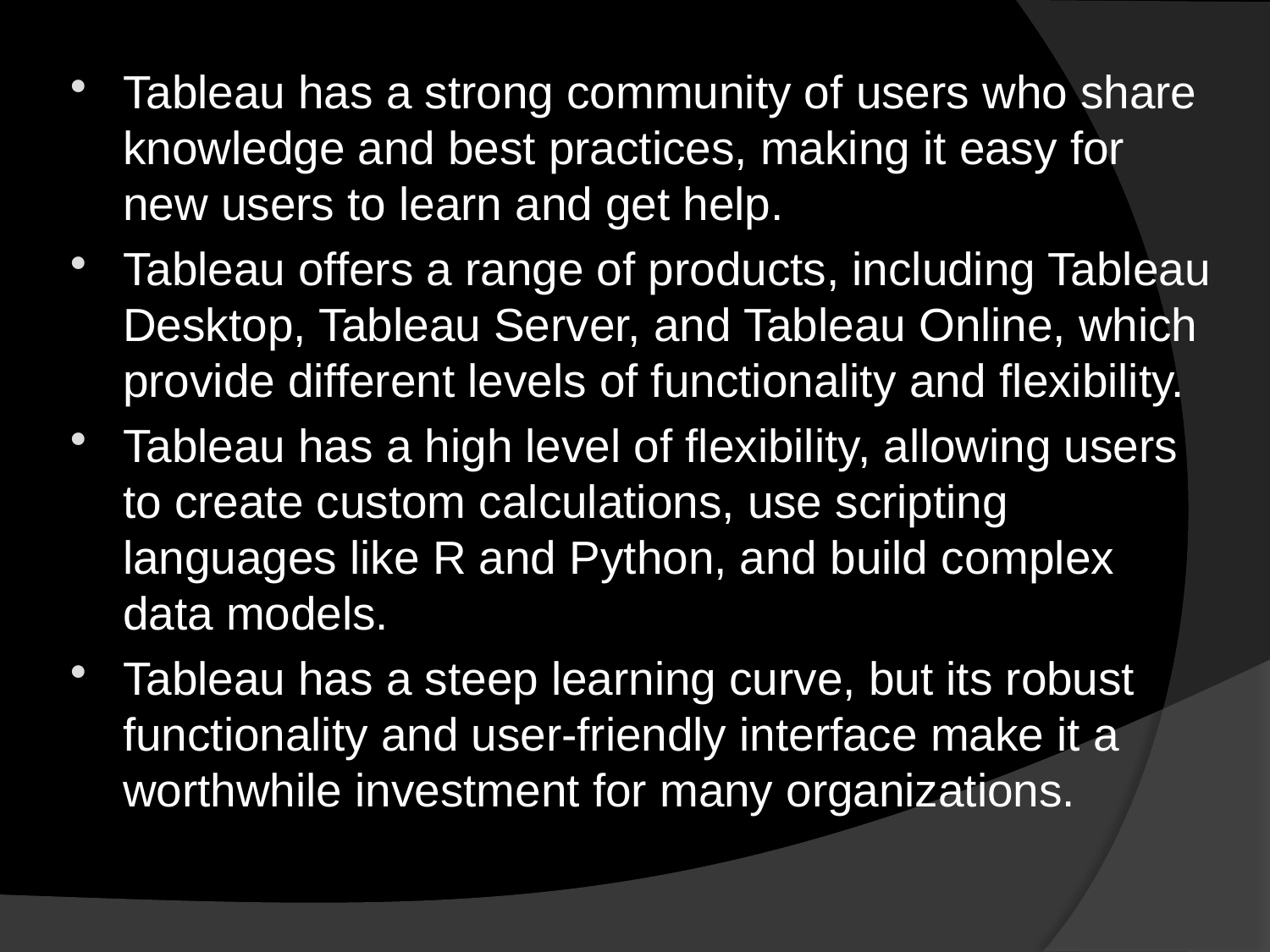

Tableau has a strong community of users who share knowledge and best practices, making it easy for new users to learn and get help.
Tableau offers a range of products, including Tableau Desktop, Tableau Server, and Tableau Online, which provide different levels of functionality and flexibility.
Tableau has a high level of flexibility, allowing users to create custom calculations, use scripting languages like R and Python, and build complex data models.
Tableau has a steep learning curve, but its robust functionality and user-friendly interface make it a worthwhile investment for many organizations.